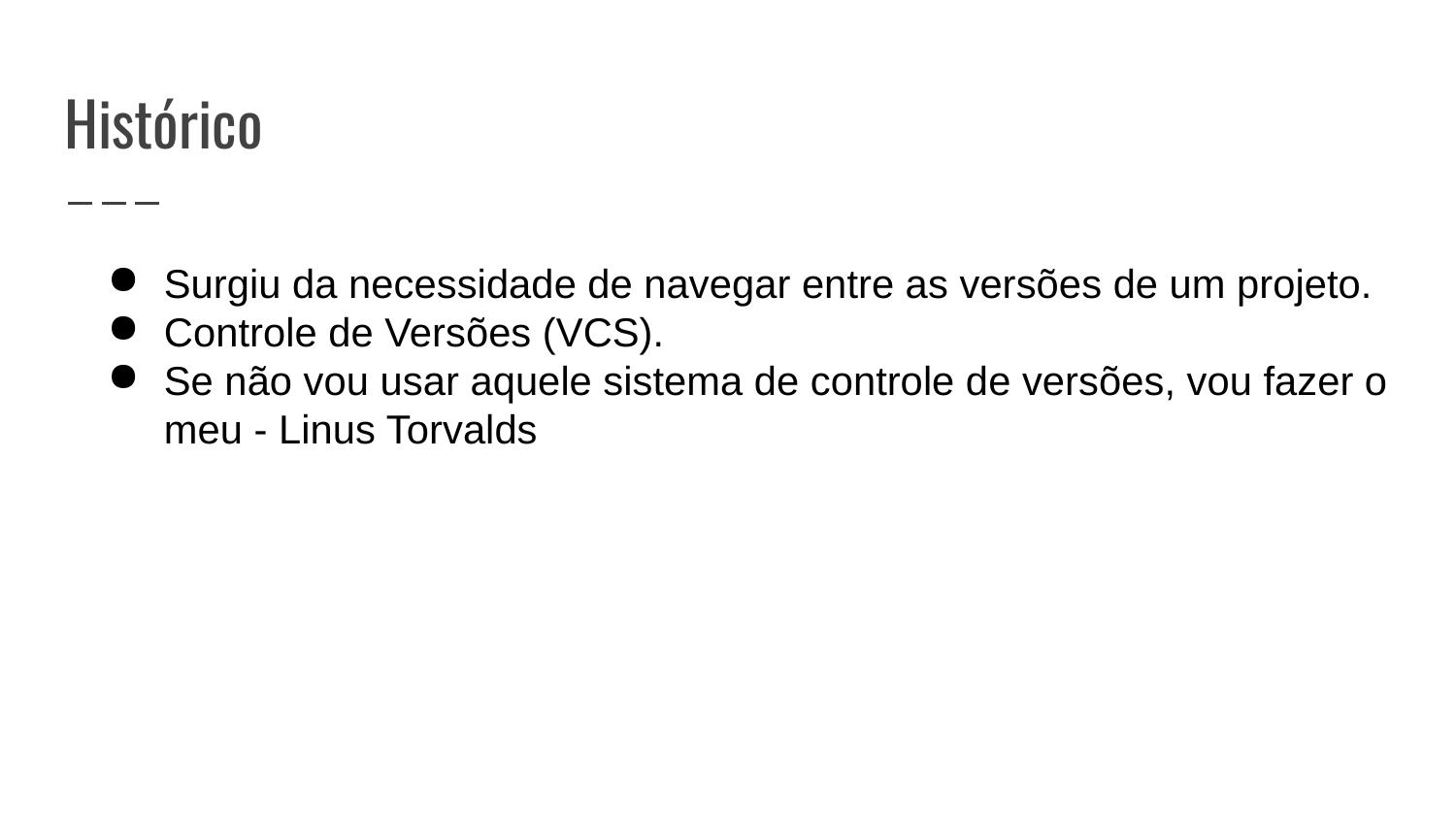

# Histórico
Surgiu da necessidade de navegar entre as versões de um projeto.
Controle de Versões (VCS).
Se não vou usar aquele sistema de controle de versões, vou fazer o meu - Linus Torvalds